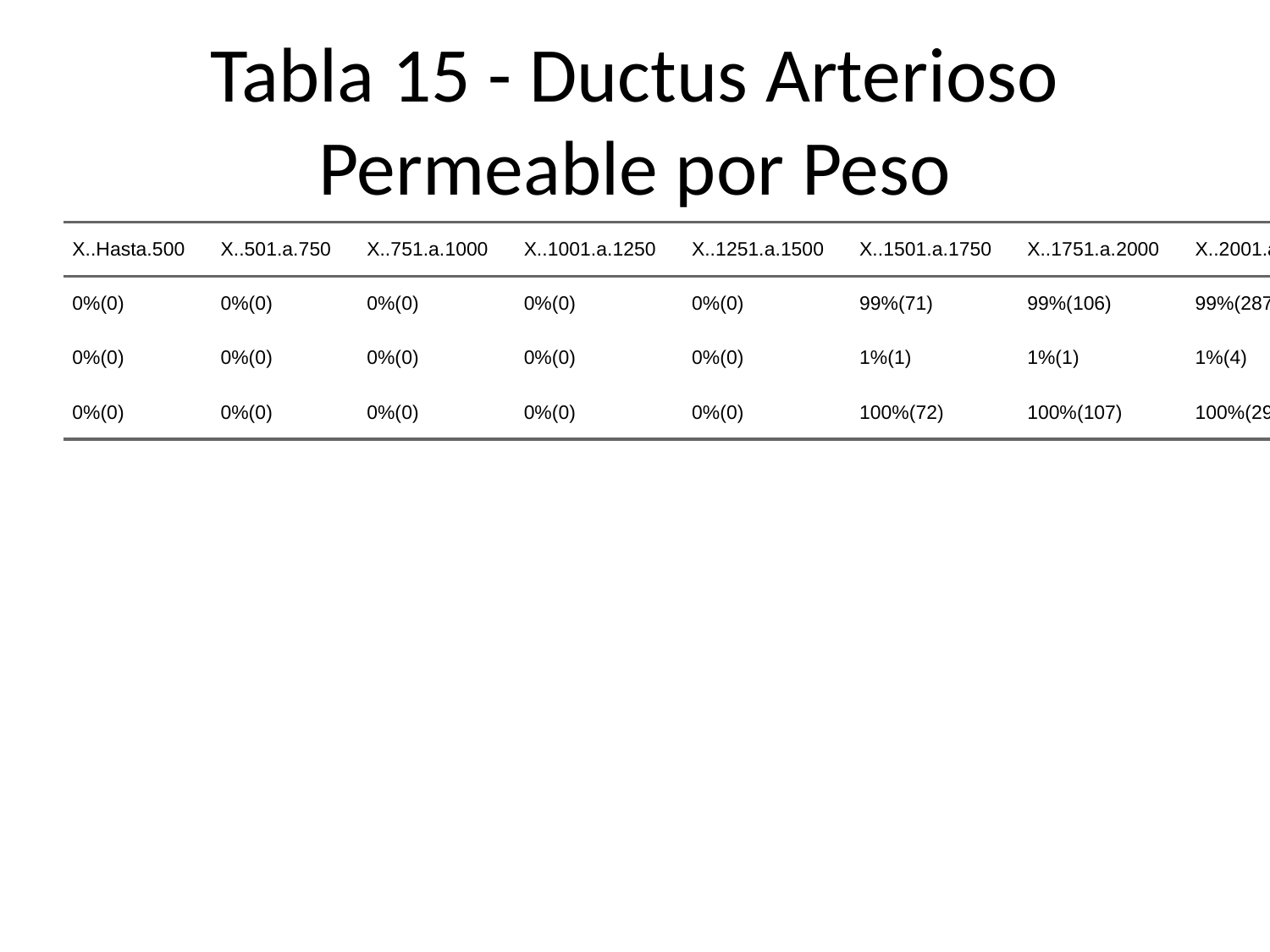

# Tabla 15 - Ductus Arterioso Permeable por Peso
| X..Hasta.500 | X..501.a.750 | X..751.a.1000 | X..1001.a.1250 | X..1251.a.1500 | X..1501.a.1750 | X..1751.a.2000 | X..2001.a.2500 | X..Mayores.a.2500 | X..Total |
| --- | --- | --- | --- | --- | --- | --- | --- | --- | --- |
| 0%(0) | 0%(0) | 0%(0) | 0%(0) | 0%(0) | 99%(71) | 99%(106) | 99%(287) | 98%(907) | 98%(1371) |
| 0%(0) | 0%(0) | 0%(0) | 0%(0) | 0%(0) | 1%(1) | 1%(1) | 1%(4) | 2%(15) | 2%(21) |
| 0%(0) | 0%(0) | 0%(0) | 0%(0) | 0%(0) | 100%(72) | 100%(107) | 100%(291) | 100%(922) | 100%(1392) |